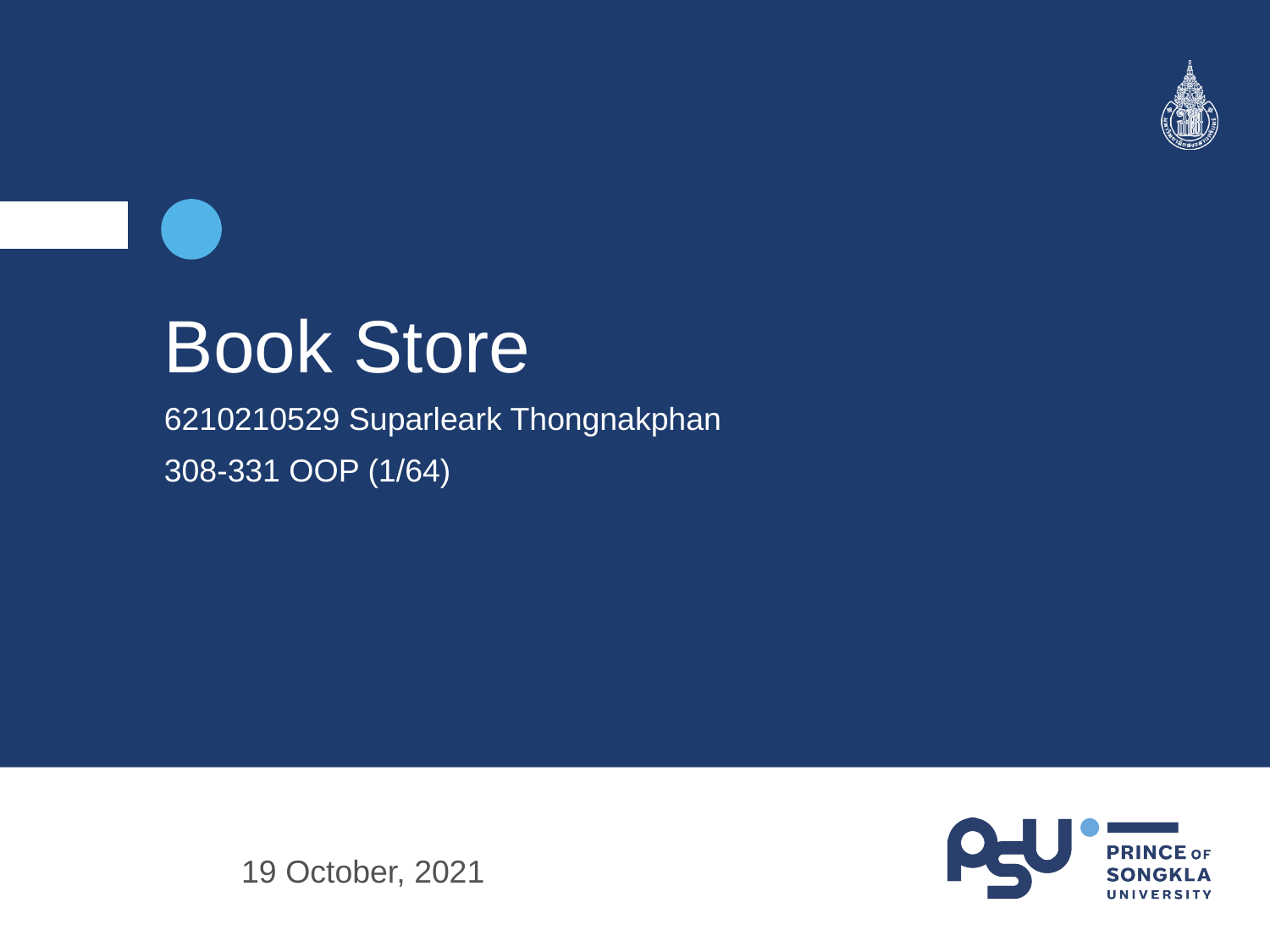

Book Store
6210210529 Suparleark Thongnakphan
308-331 OOP (1/64)
19 October, 2021